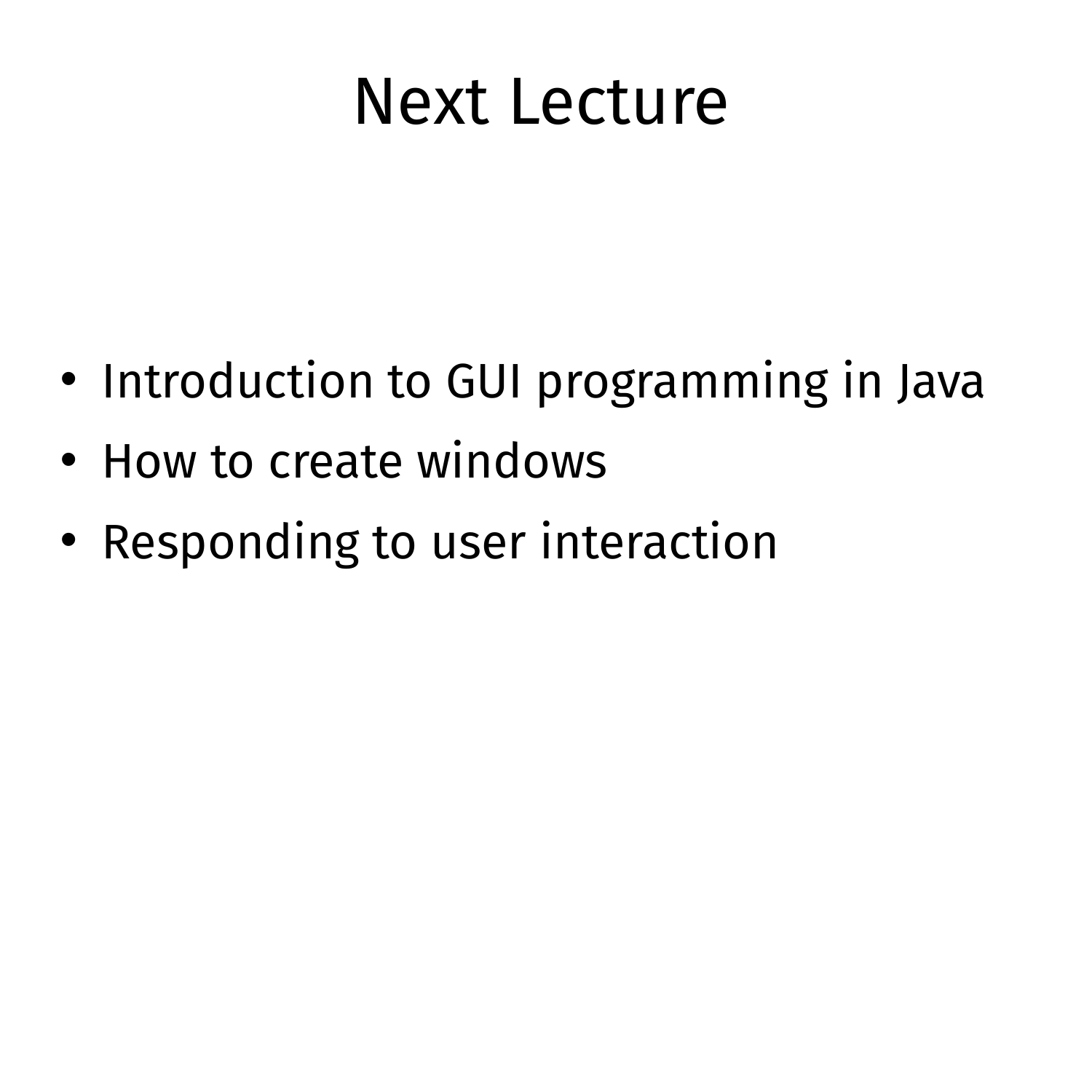

# Next Lecture
Introduction to GUI programming in Java
How to create windows
Responding to user interaction